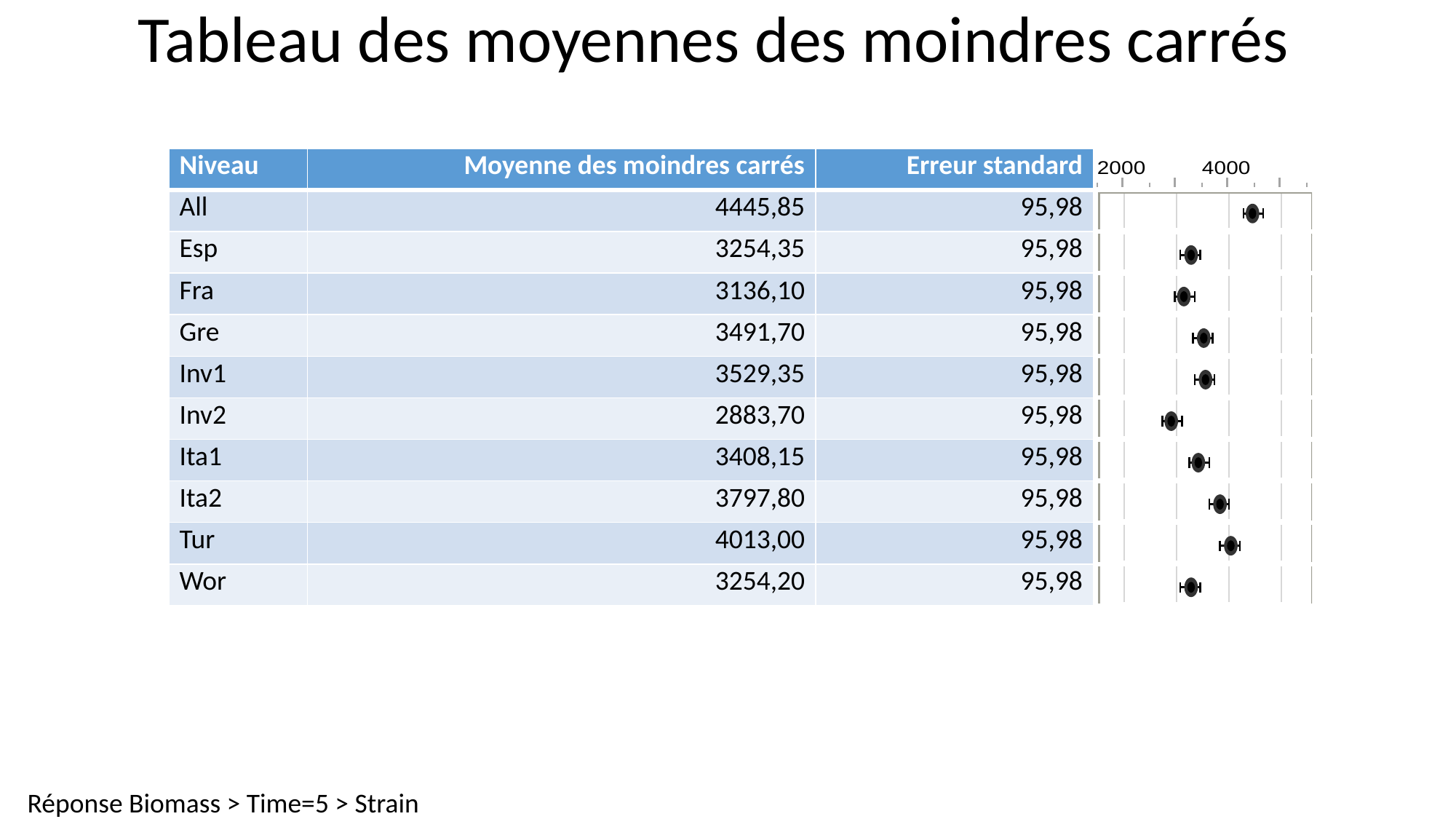

# Tableau des moyennes des moindres carrés
| Niveau | Moyenne des moindres carrés | Erreur standard |  |
| --- | --- | --- | --- |
| All | 4445,85 | 95,98 |  |
| Esp | 3254,35 | 95,98 |  |
| Fra | 3136,10 | 95,98 |  |
| Gre | 3491,70 | 95,98 |  |
| Inv1 | 3529,35 | 95,98 |  |
| Inv2 | 2883,70 | 95,98 |  |
| Ita1 | 3408,15 | 95,98 |  |
| Ita2 | 3797,80 | 95,98 |  |
| Tur | 4013,00 | 95,98 |  |
| Wor | 3254,20 | 95,98 |  |
Réponse Biomass > Time=5 > Strain